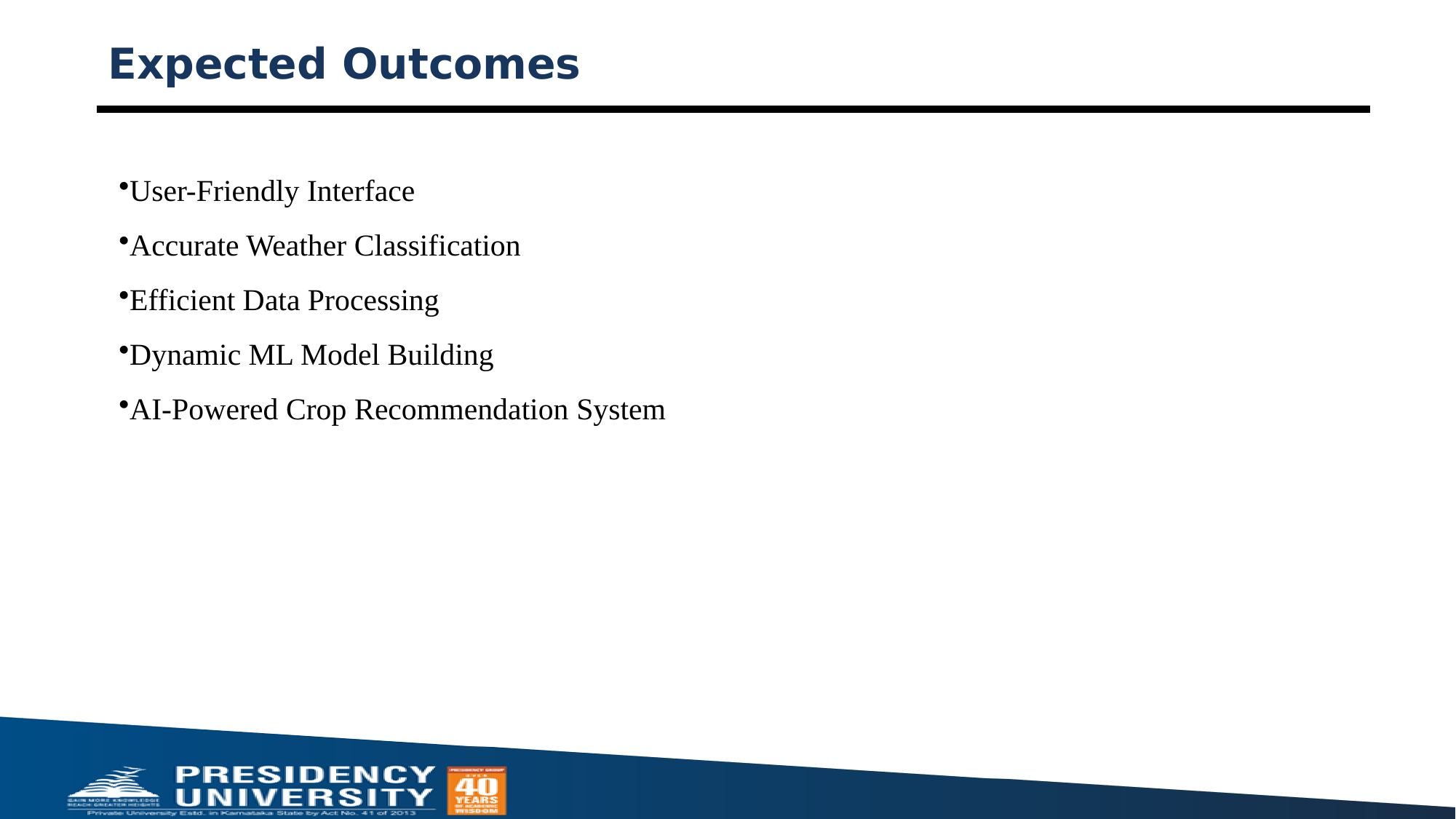

# Expected Outcomes
User-Friendly Interface
Accurate Weather Classification
Efficient Data Processing
Dynamic ML Model Building
AI-Powered Crop Recommendation System